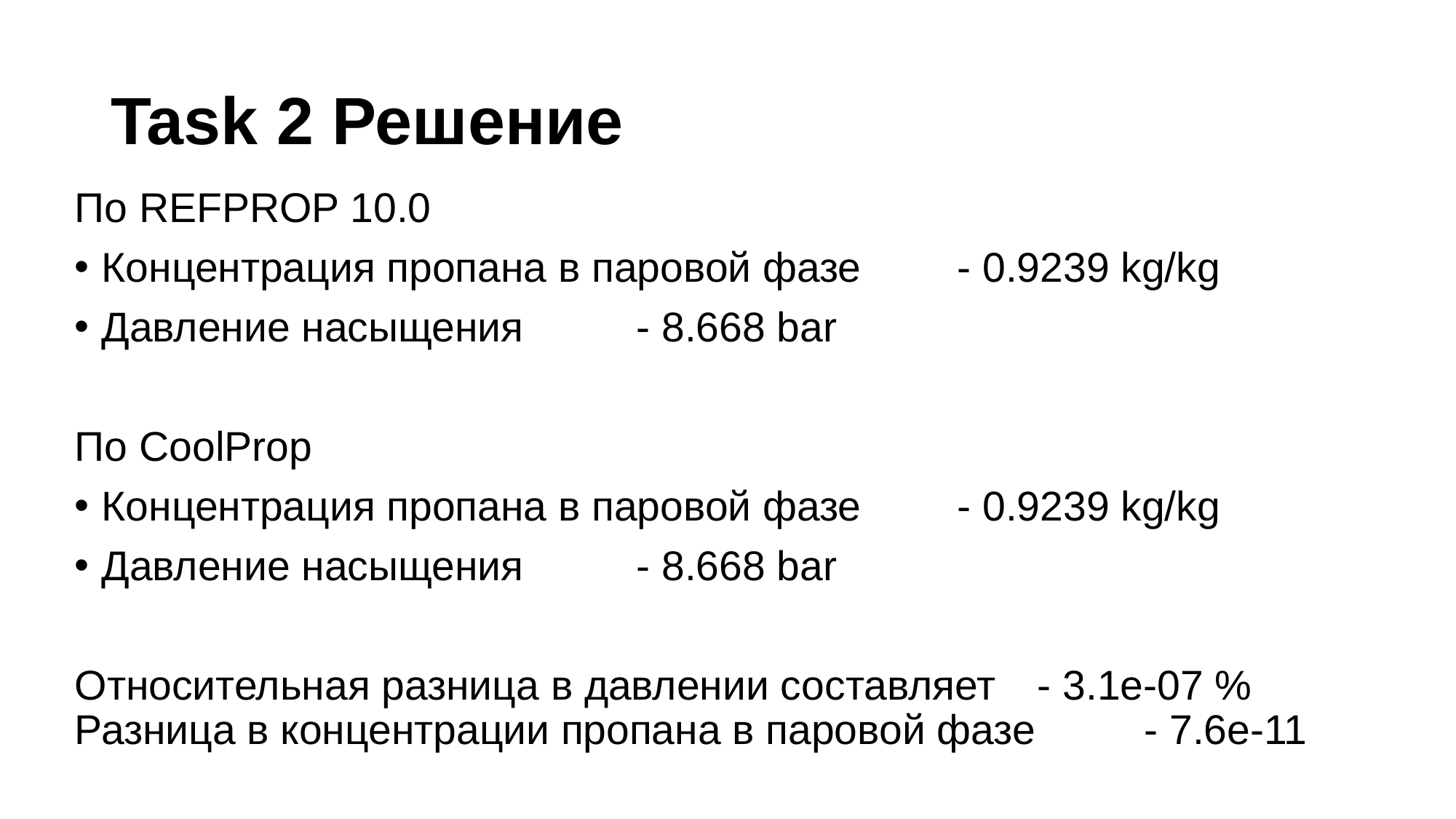

# Task 2 Решение
По REFPROP 10.0
Концентрация пропана в паровой фазе 	- 0.9239 kg/kg
Давление насыщения 				- 8.668 bar

По CoolProp
Концентрация пропана в паровой фазе 	- 0.9239 kg/kg
Давление насыщения 				- 8.668 bar

Относительная разница в давлении составляет 		- 3.1e-07 %
Разница в концентрации пропана в паровой фазе 	- 7.6e-11